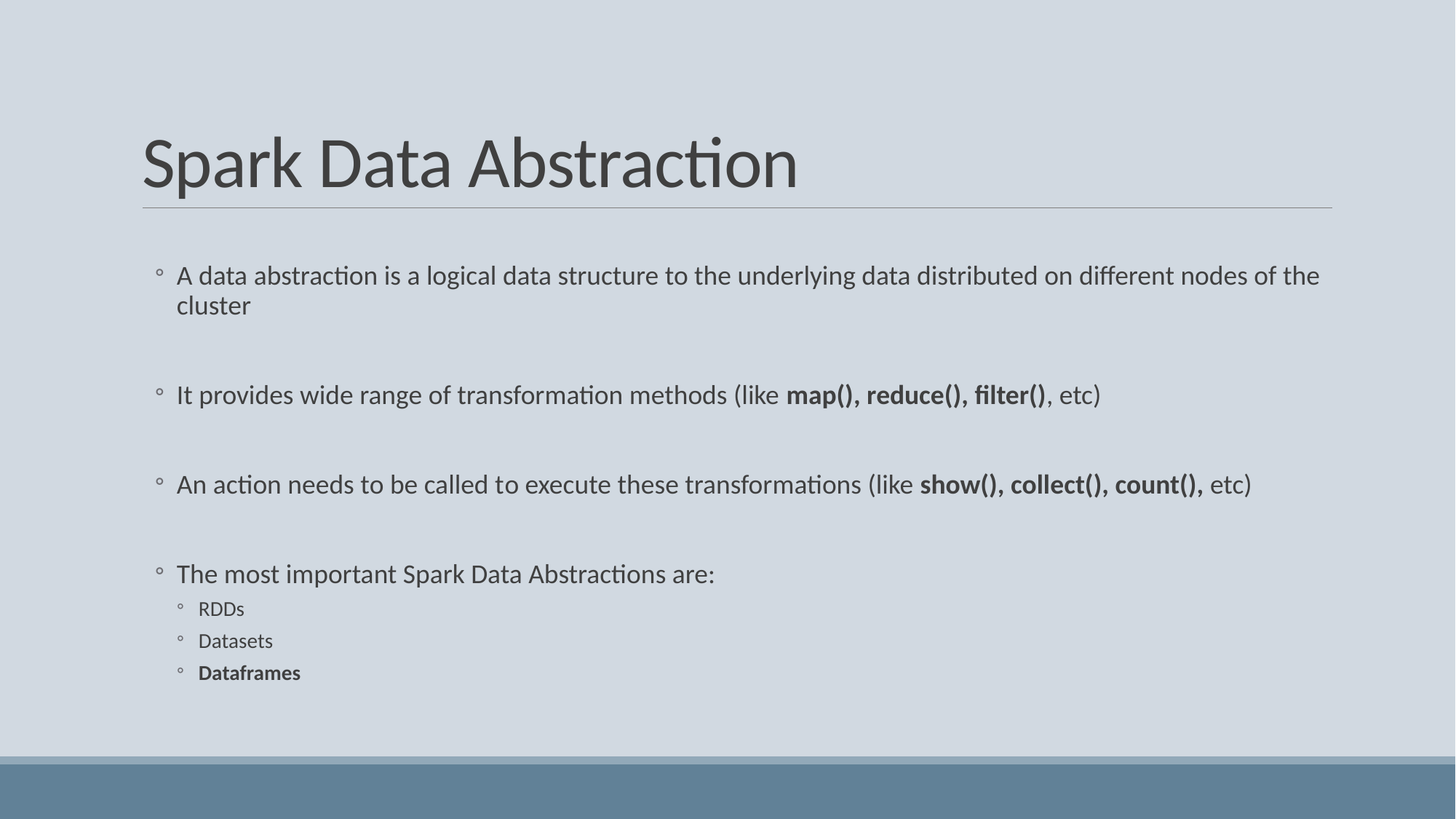

# Spark Data Abstraction

A data abstraction is a logical data structure to the underlying data distributed on different nodes of the cluster

It provides wide range of transformation methods (like map(), reduce(), filter(), etc)

An action needs to be called to execute these transformations (like show(), collect(), count(), etc)

The most important Spark Data Abstractions are:
RDDs
Datasets
Dataframes